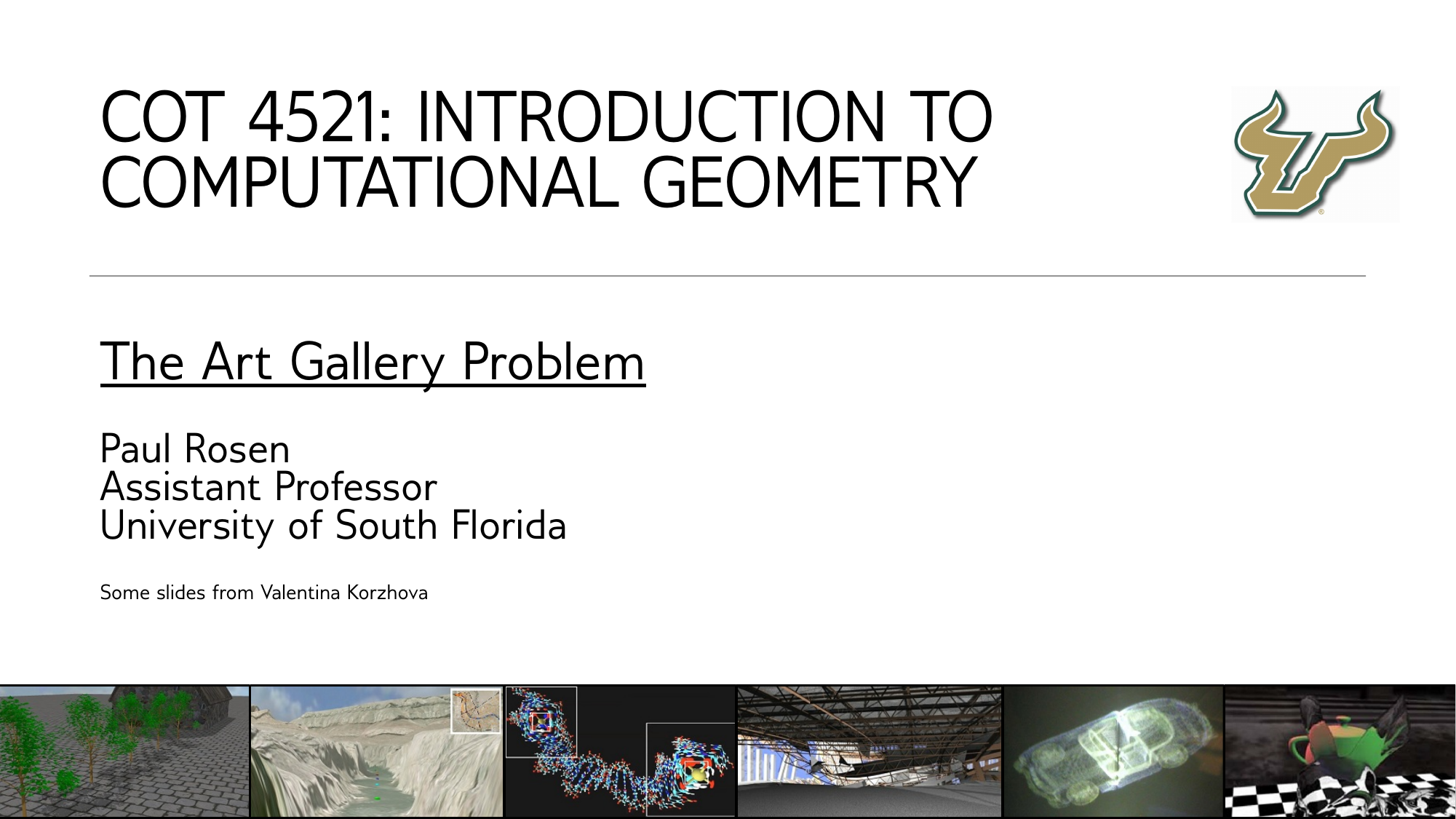

# COT 4521: Introduction to Computational Geometry
The Art Gallery Problem